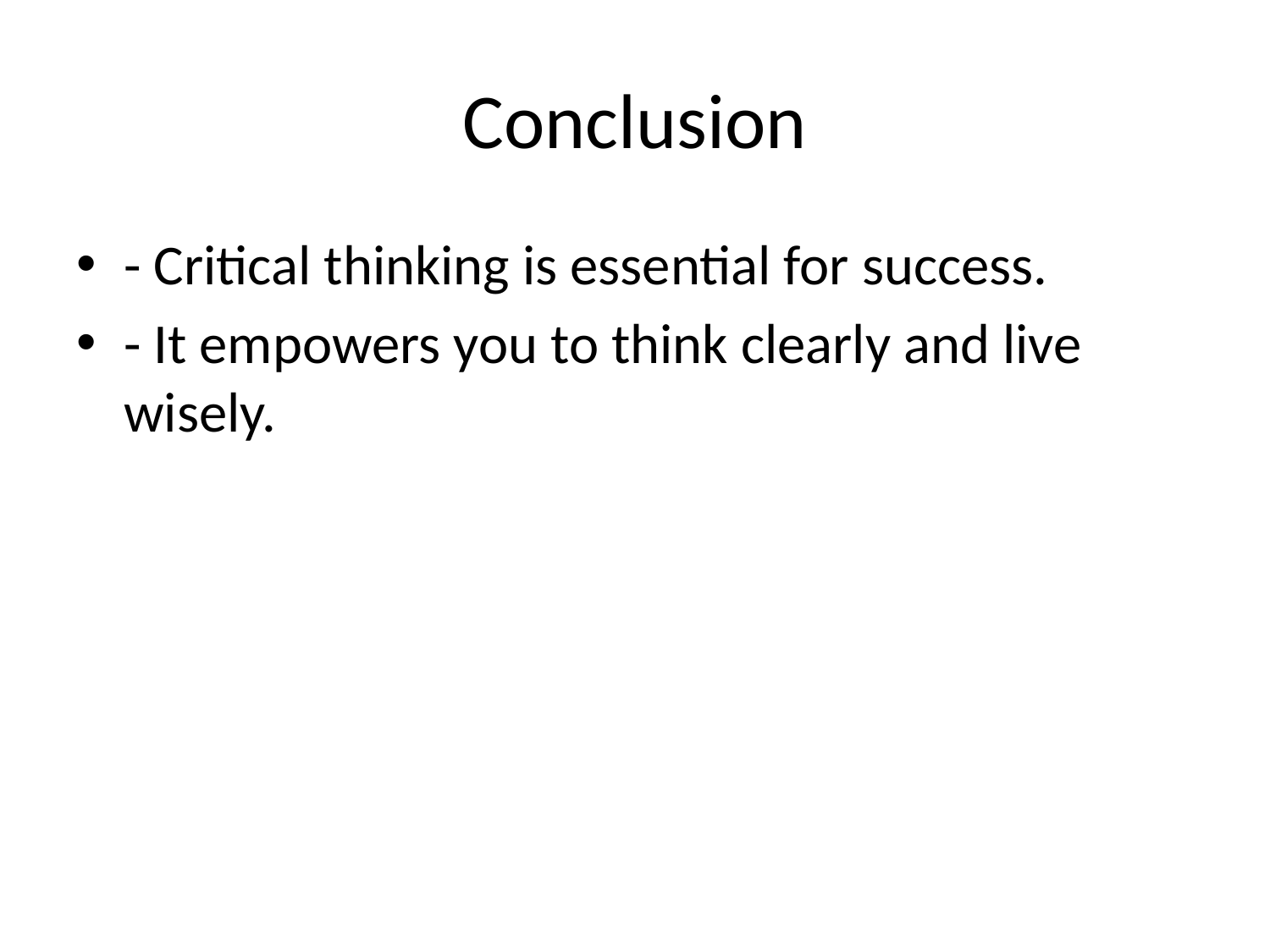

# Conclusion
- Critical thinking is essential for success.
- It empowers you to think clearly and live wisely.